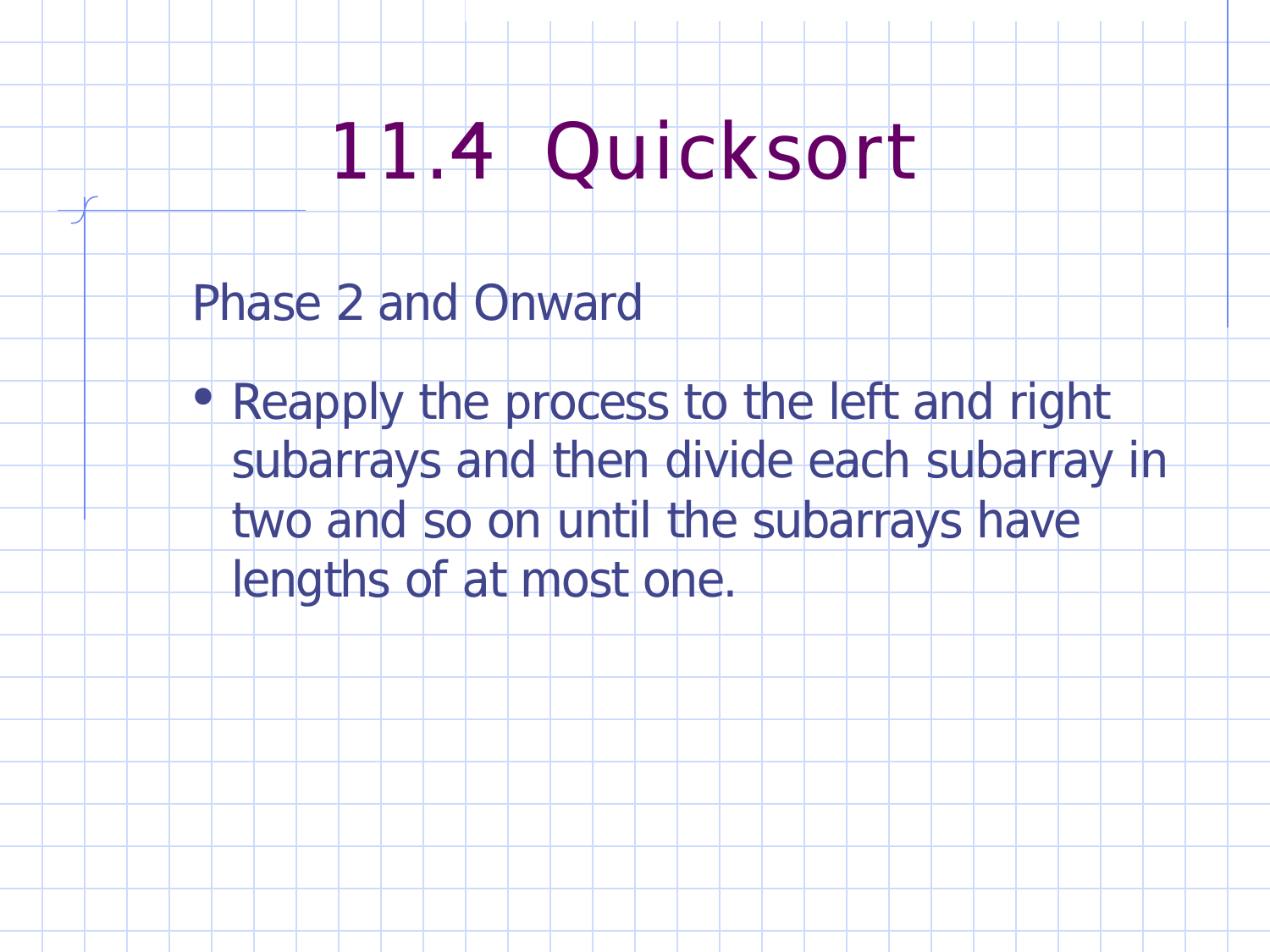

# 11.4  Quicksort
Phase 2 and Onward

Reapply the process to the left and right subarrays and then divide each subarray in two and so on until the subarrays have lengths of at most one.